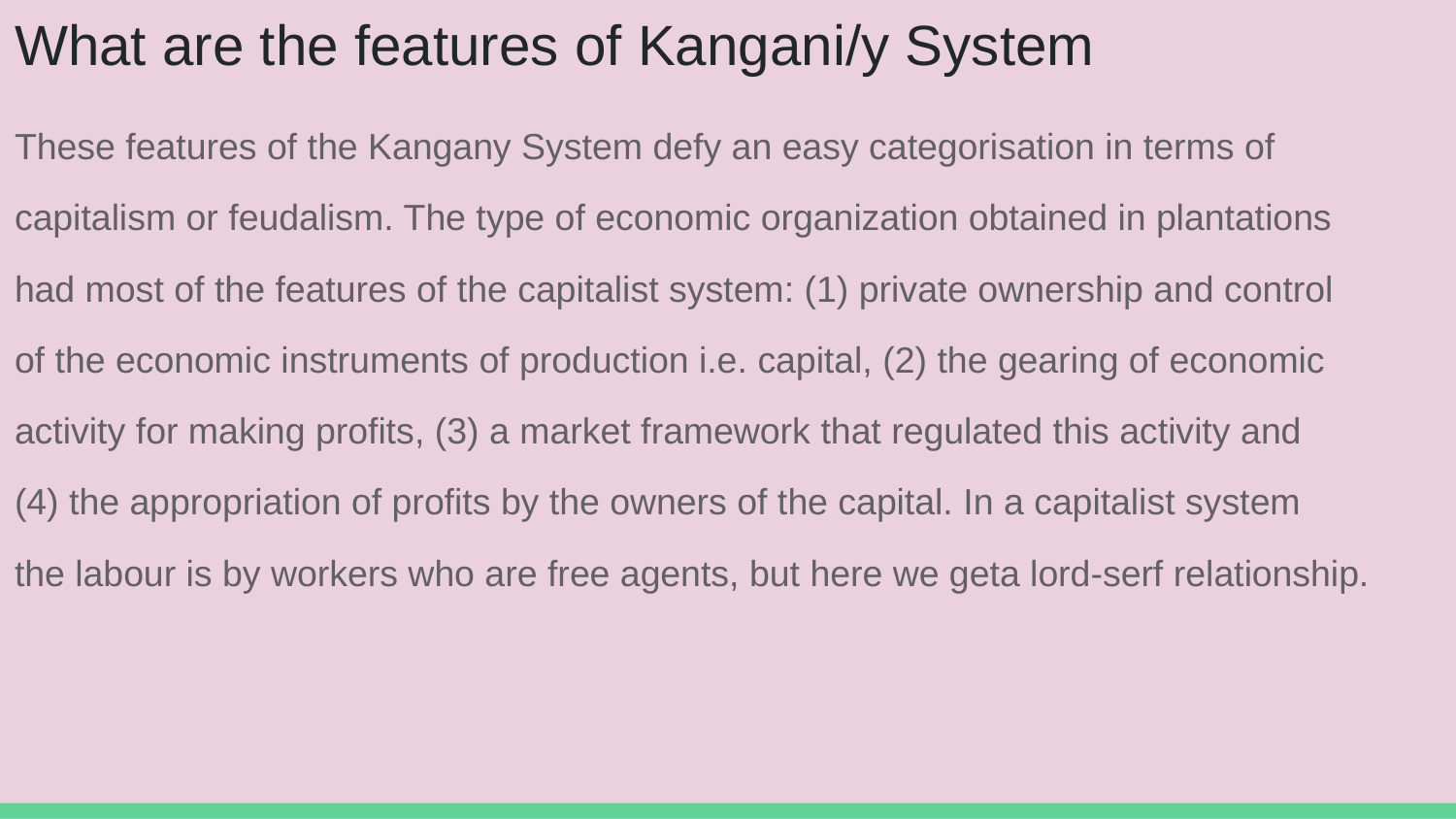

# What are the features of Kangani/y System
These features of the Kangany System defy an easy categorisation in terms of
capitalism or feudalism. The type of economic organization obtained in plantations
had most of the features of the capitalist system: (1) private ownership and control
of the economic instruments of production i.e. capital, (2) the gearing of economic
activity for making profits, (3) a market framework that regulated this activity and
(4) the appropriation of profits by the owners of the capital. In a capitalist system
the labour is by workers who are free agents, but here we geta lord-serf relationship.